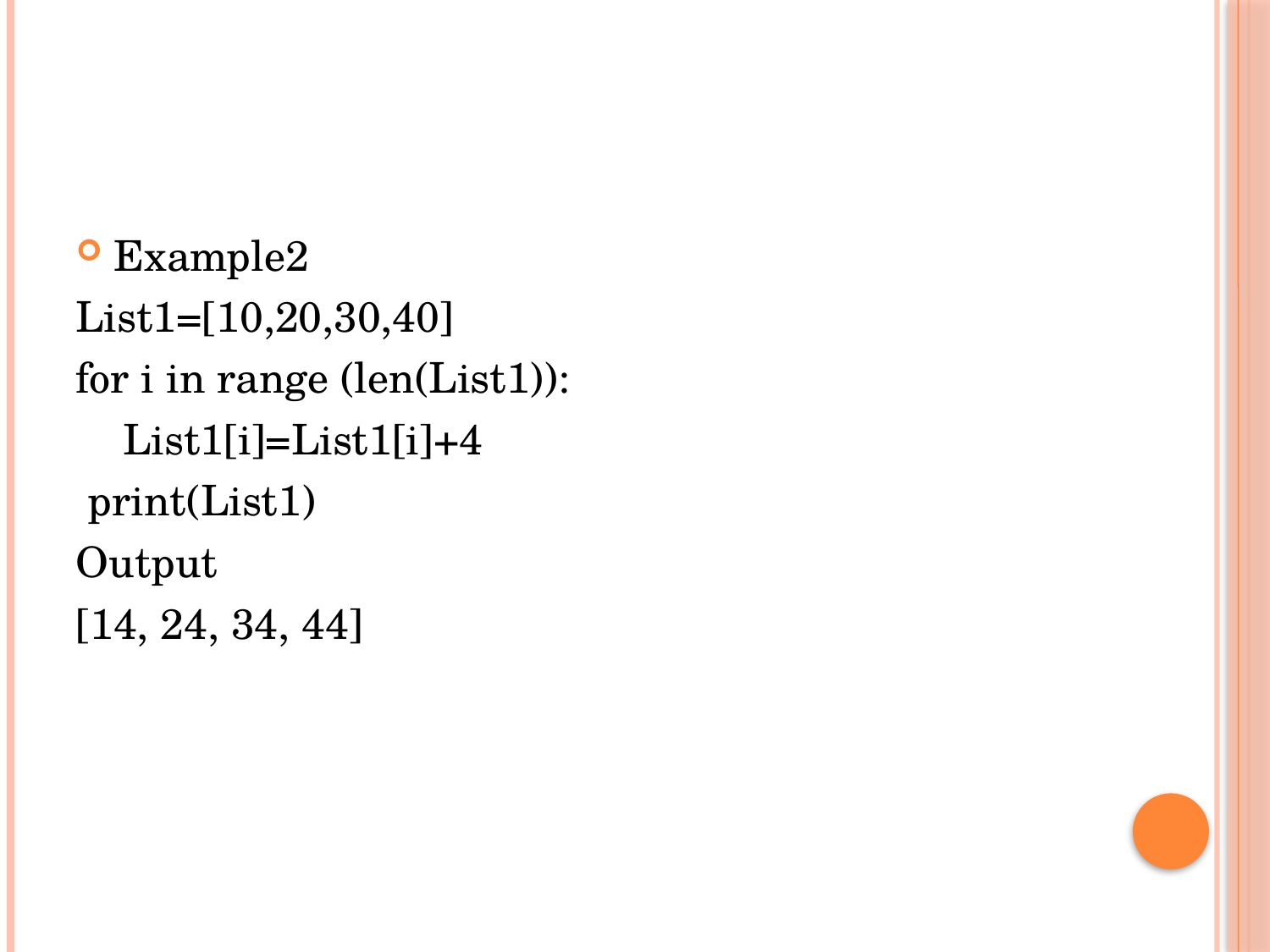

#
Example2
List1=[10,20,30,40]
for i in range (len(List1)):
    List1[i]=List1[i]+4
 print(List1)
Output
[14, 24, 34, 44]